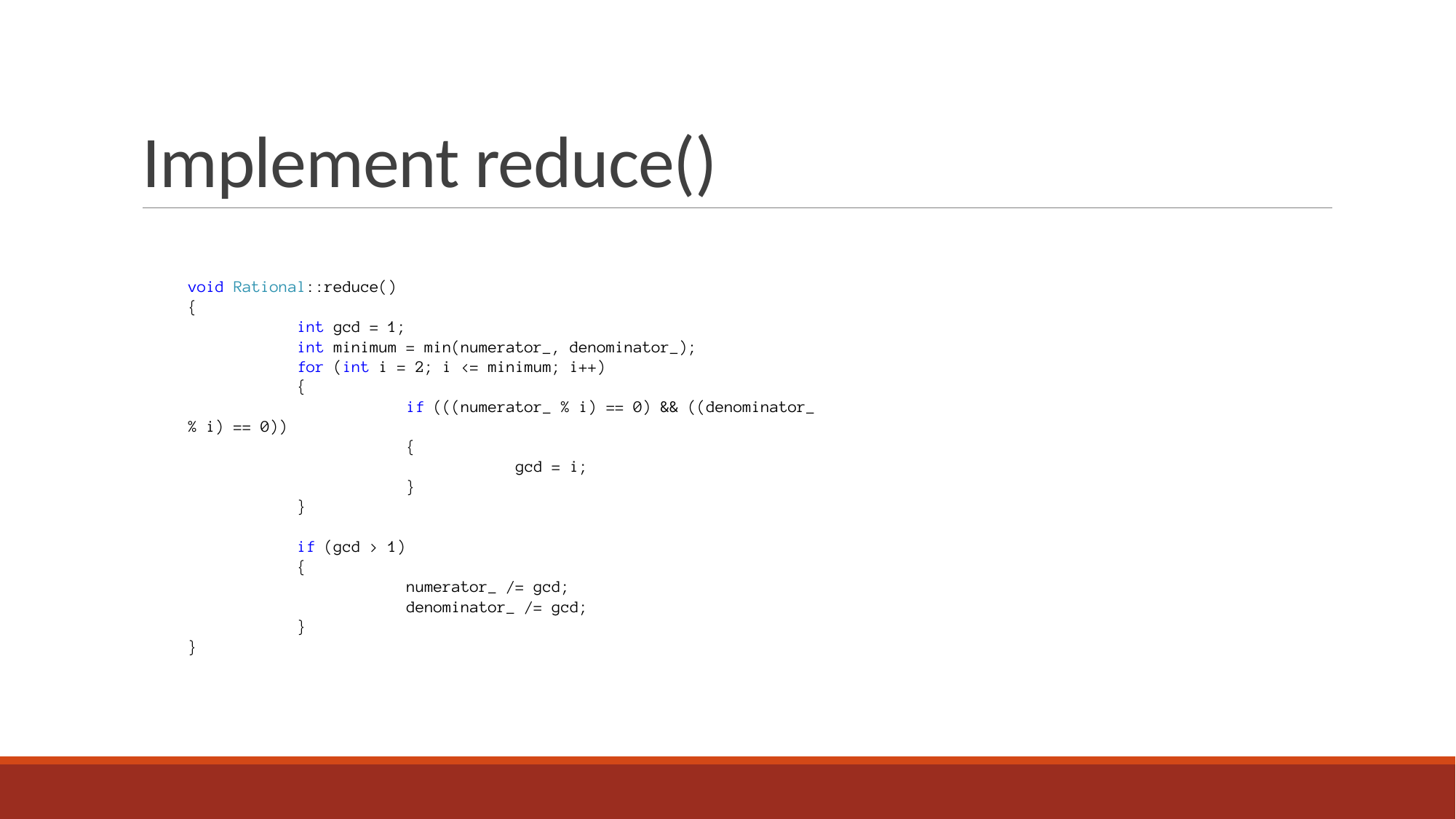

# Implement reduce()
void Rational::reduce()
{
	int gcd = 1;
	int minimum = min(numerator_, denominator_);
	for (int i = 2; i <= minimum; i++)
	{
		if (((numerator_ % i) == 0) && ((denominator_ % i) == 0))
		{
			gcd = i;
		}
	}

	if (gcd > 1)
	{
		numerator_ /= gcd;
		denominator_ /= gcd;
	}
}